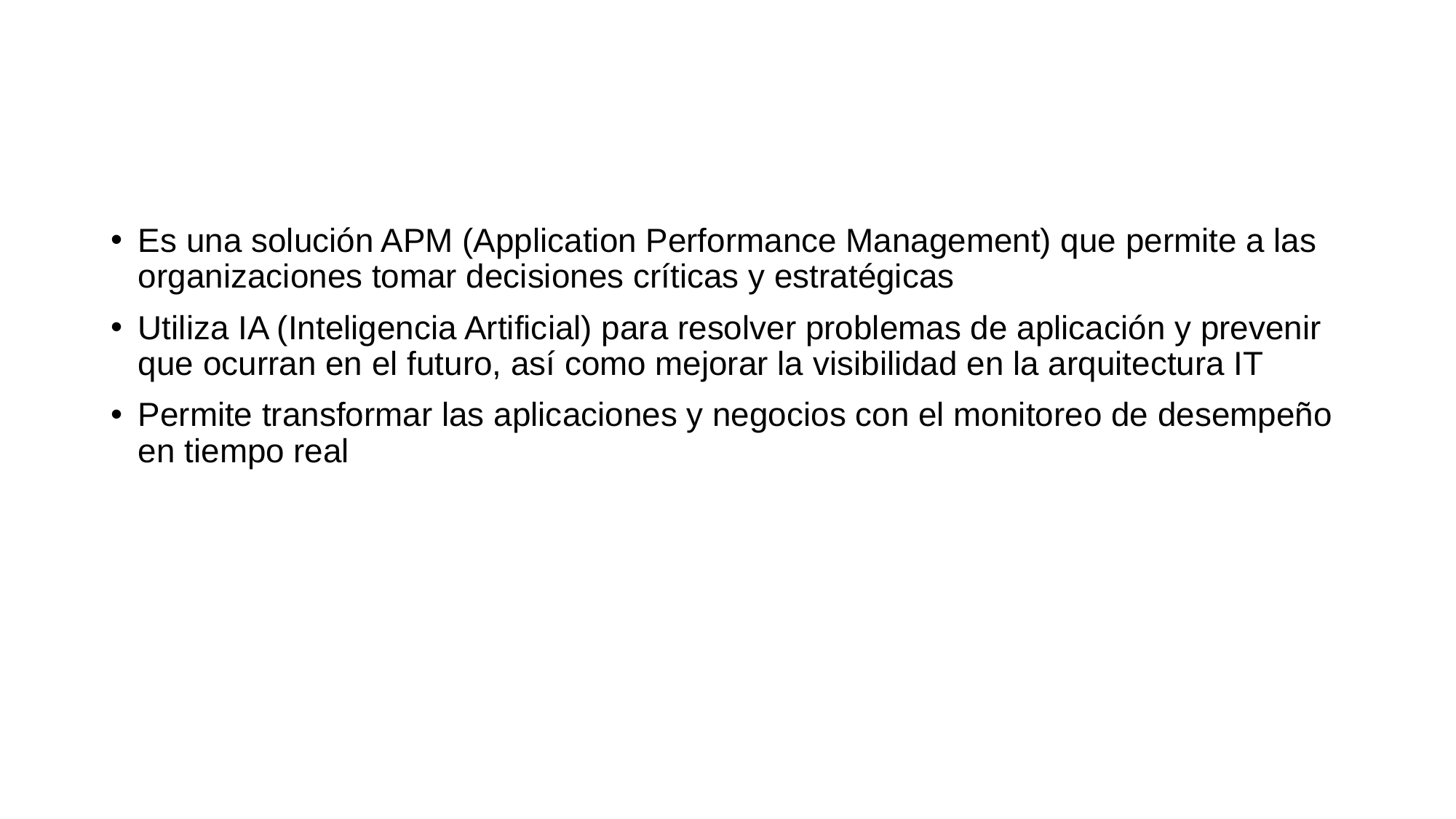

#
Es una solución APM (Application Performance Management) que permite a las organizaciones tomar decisiones críticas y estratégicas
Utiliza IA (Inteligencia Artificial) para resolver problemas de aplicación y prevenir que ocurran en el futuro, así como mejorar la visibilidad en la arquitectura IT
Permite transformar las aplicaciones y negocios con el monitoreo de desempeño en tiempo real